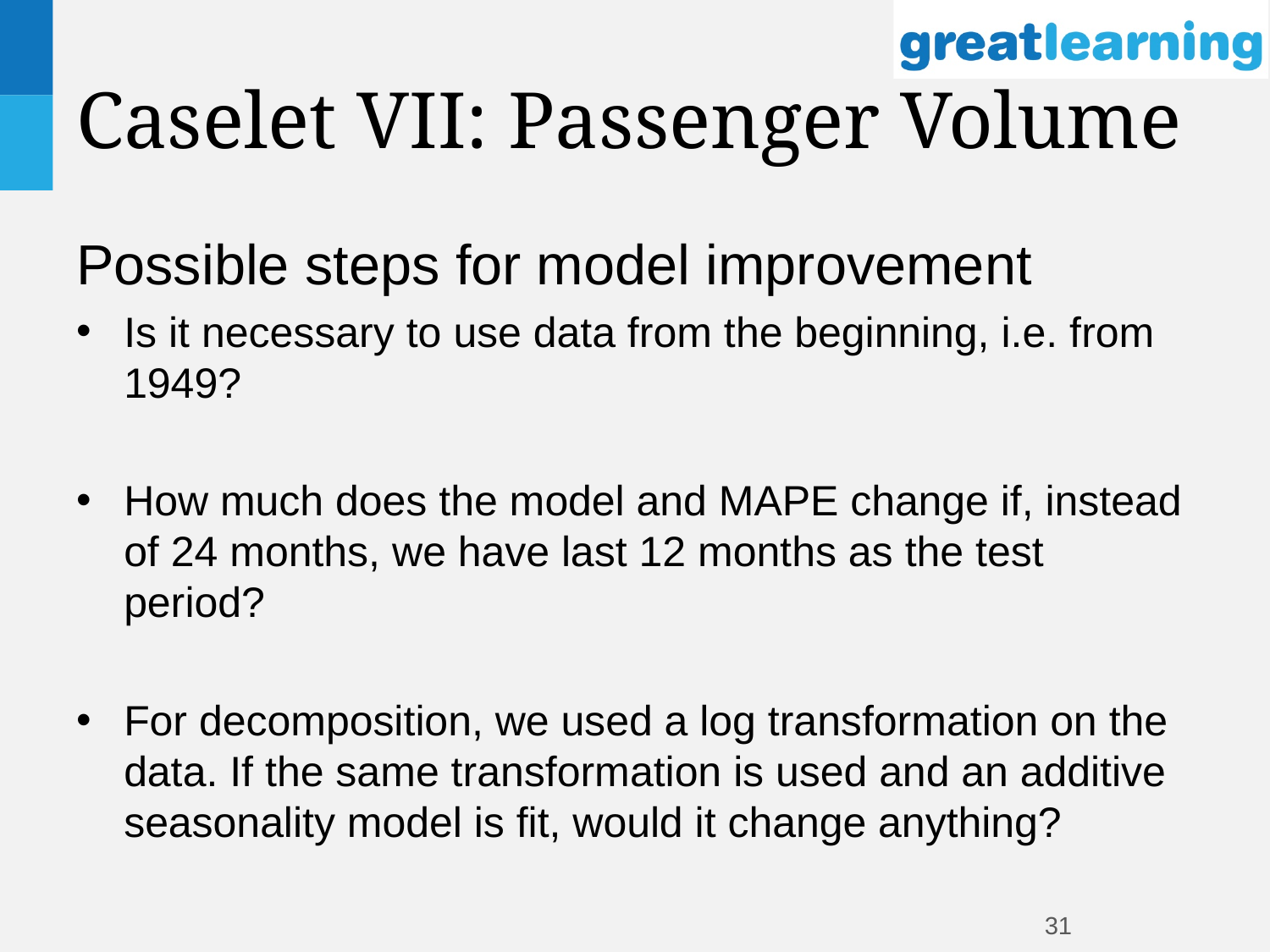

# Caselet VII: Passenger Volume
Possible steps for model improvement
Is it necessary to use data from the beginning, i.e. from 1949?

How much does the model and MAPE change if, instead of 24 months, we have last 12 months as the test period?

For decomposition, we used a log transformation on the data. If the same transformation is used and an additive seasonality model is fit, would it change anything?
31